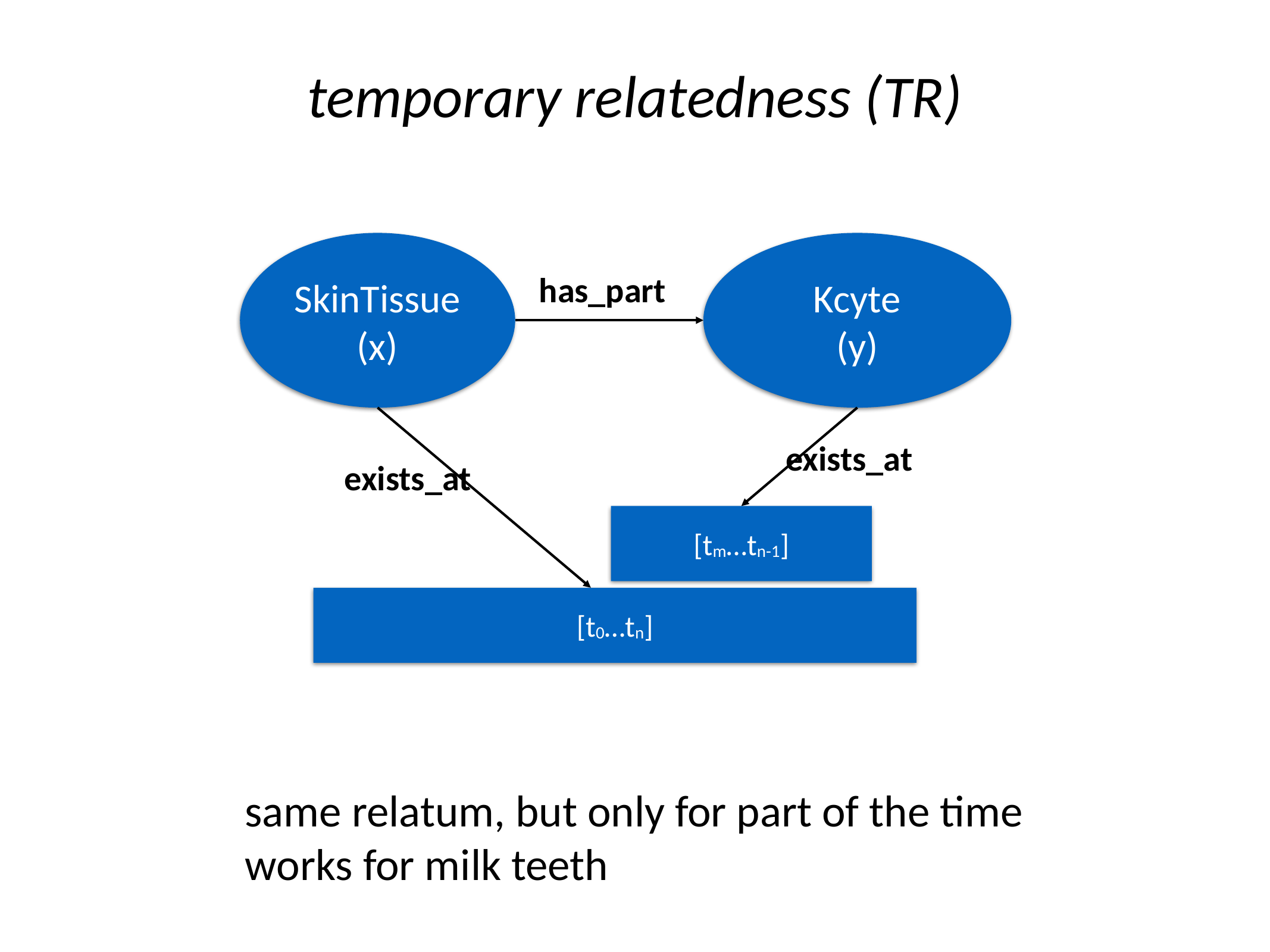

temporary relatedness (TR)
SkinTissue
(x)
Kcyte
(y)
has_part
exists_at
exists_at
[tm…tn-1]
[t0…tn]
same relatum, but only for part of the time
works for milk teeth